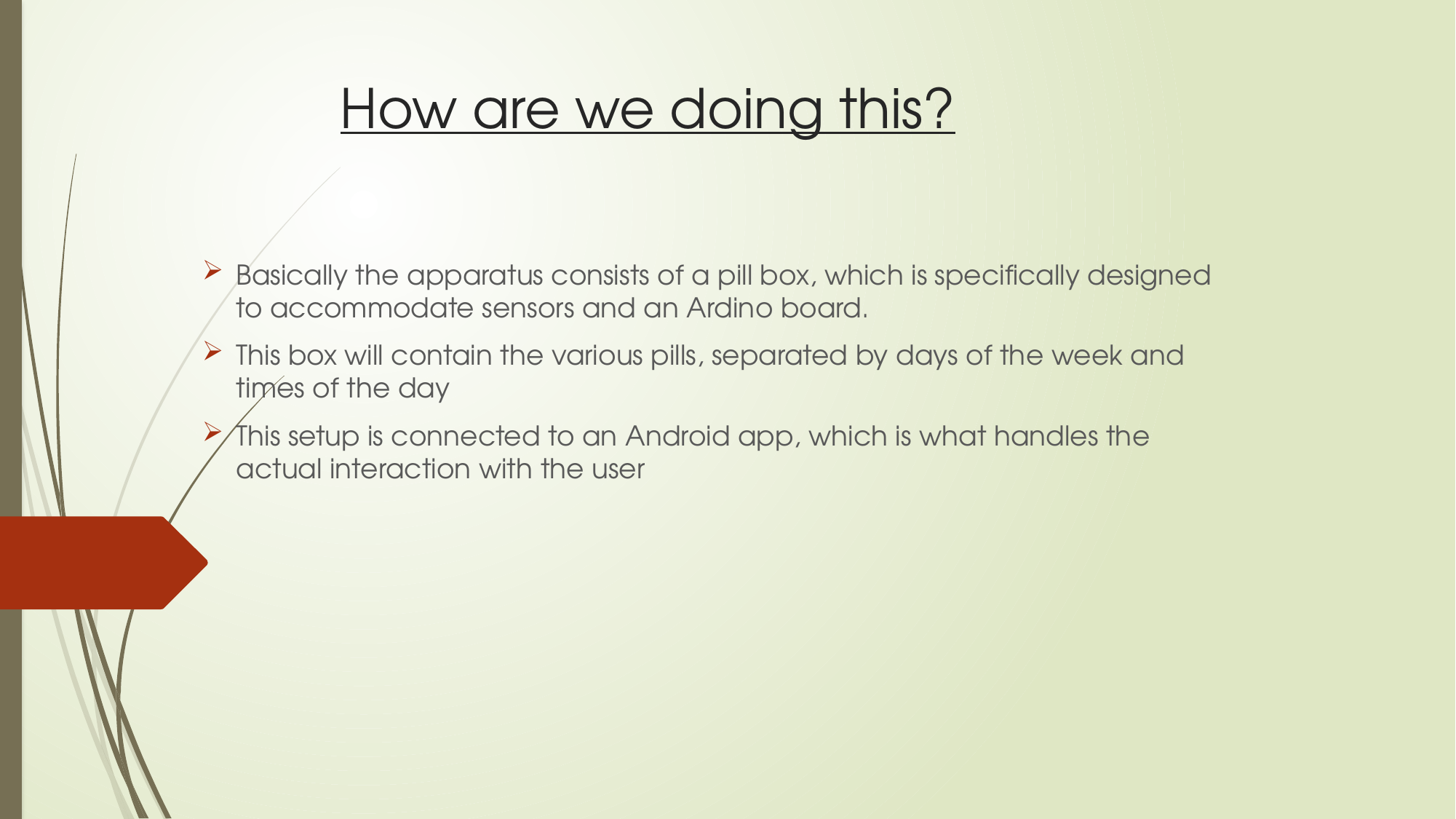

# How are we doing this?
Basically the apparatus consists of a pill box, which is specifically designed to accommodate sensors and an Ardino board.
This box will contain the various pills, separated by days of the week and times of the day
This setup is connected to an Android app, which is what handles the actual interaction with the user